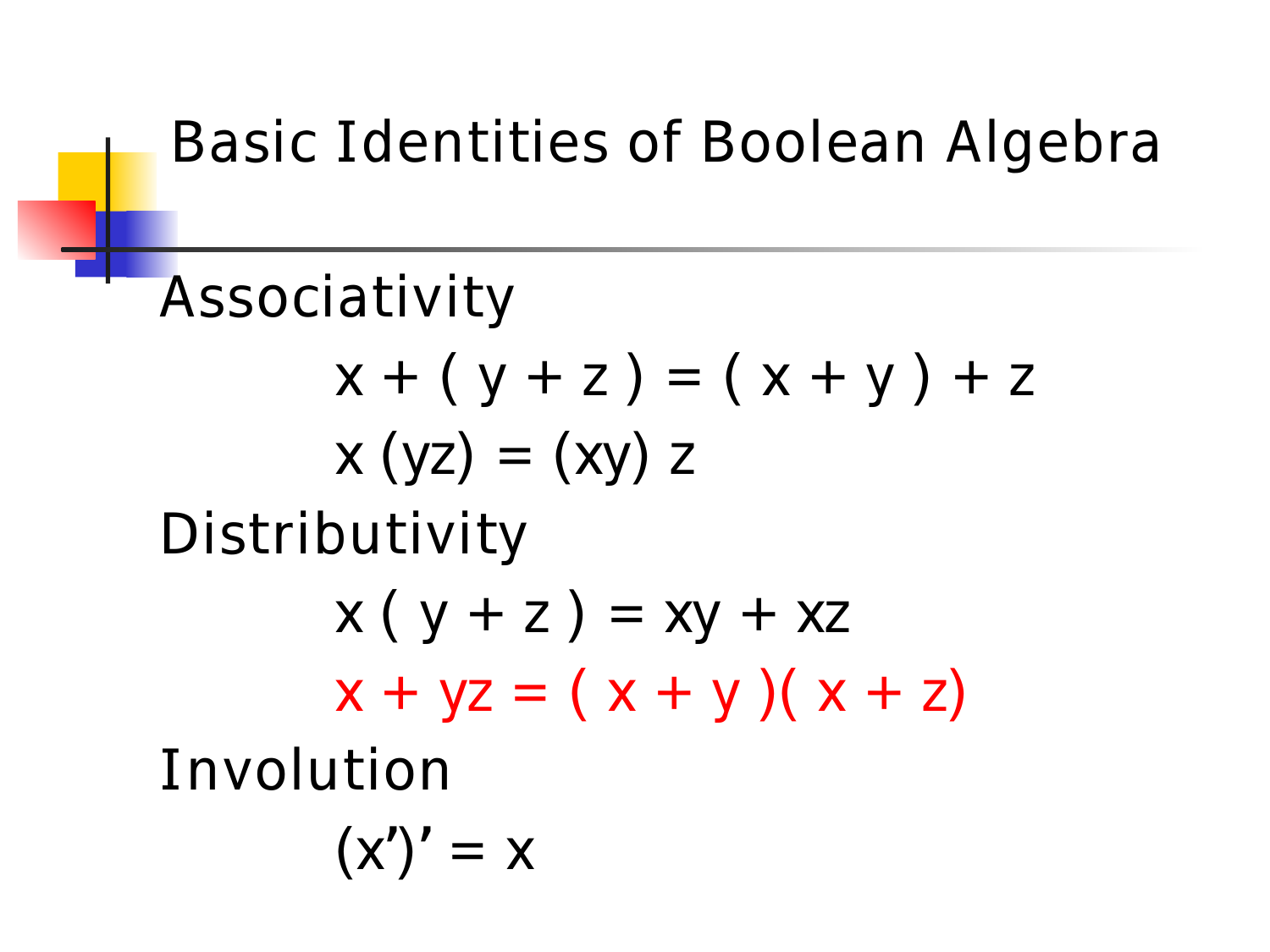

# Basic Identities of Boolean Algebra
Associativity
		x + ( y + z ) = ( x + y ) + z
		x (yz) = (xy) z
Distributivity
		x ( y + z ) = xy + xz
		x + yz = ( x + y )( x + z)
Involution
		(x’)’ = x